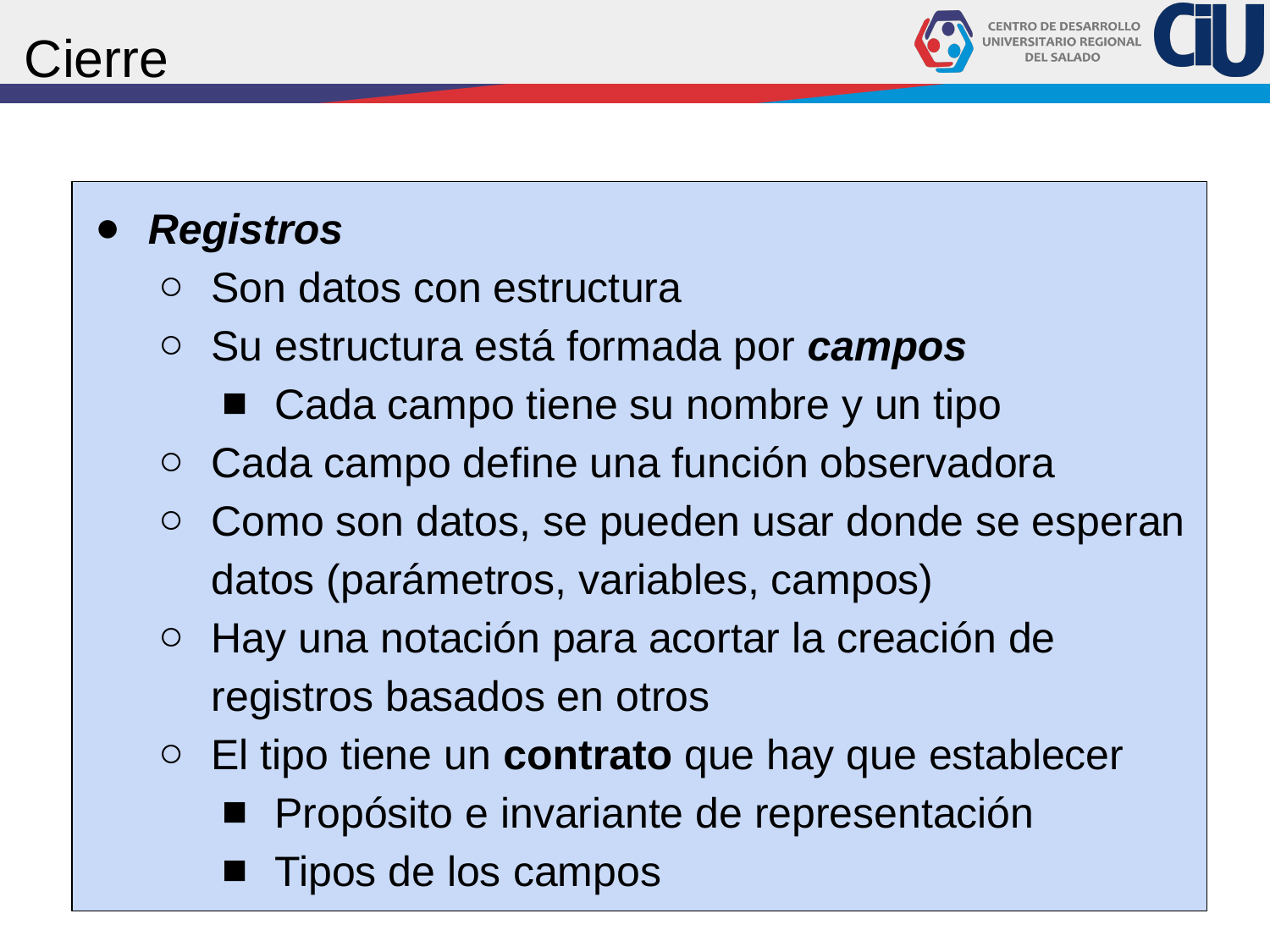

# Cierre
Registros
Son datos con estructura
Su estructura está formada por campos
Cada campo tiene su nombre y un tipo
Cada campo define una función observadora
Como son datos, se pueden usar donde se esperan datos (parámetros, variables, campos)
Hay una notación para acortar la creación de registros basados en otros
El tipo tiene un contrato que hay que establecer
Propósito e invariante de representación
Tipos de los campos